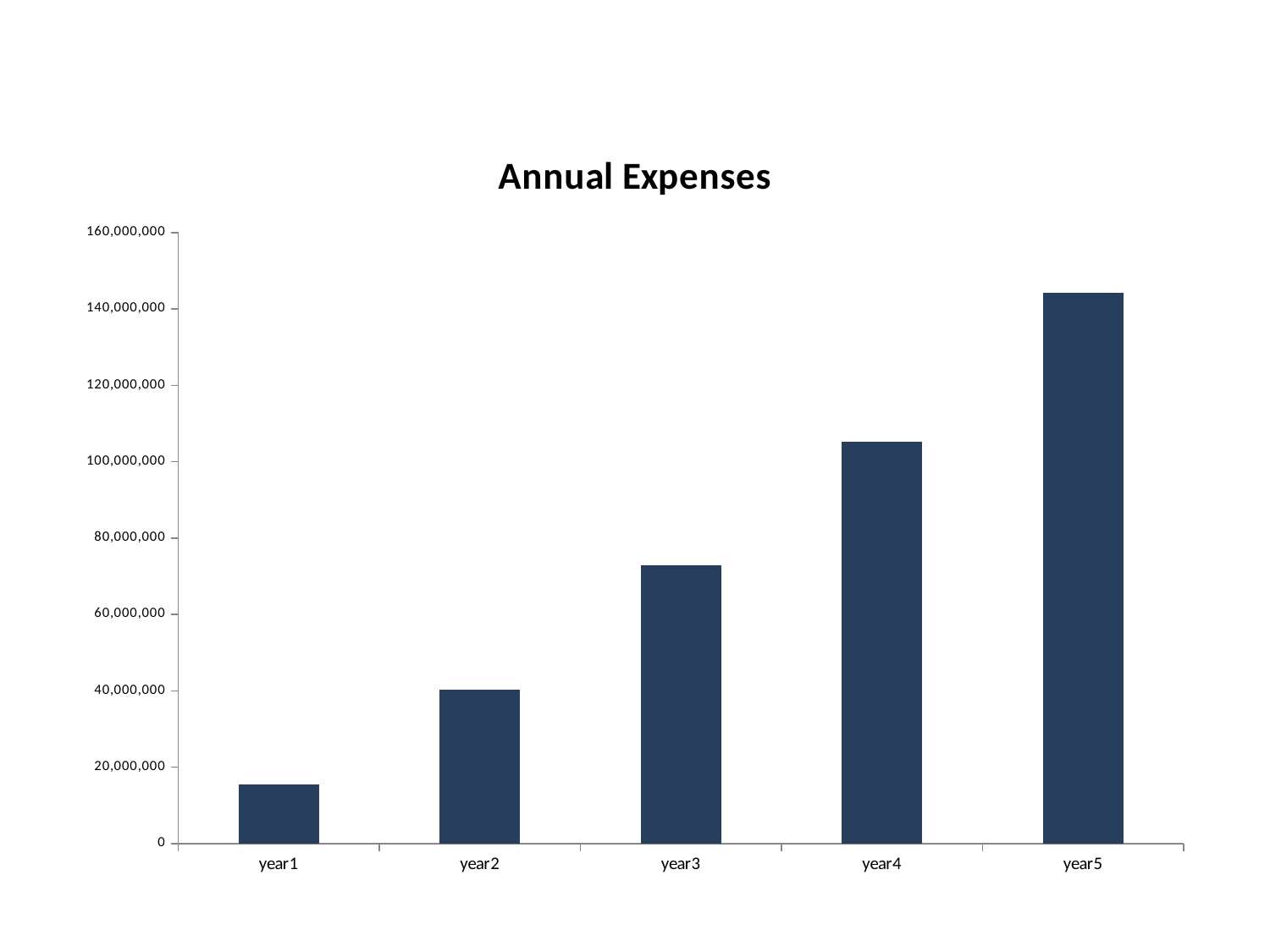

### Chart: Annual Expenses

| Category | cost |
|---|---|
| year1 | 15424566.940000001 |
| year2 | 40368215.910000004 |
| year3 | 72845440.604 |
| year4 | 105208256.47999999 |
| year5 | 144270765.48599997 |